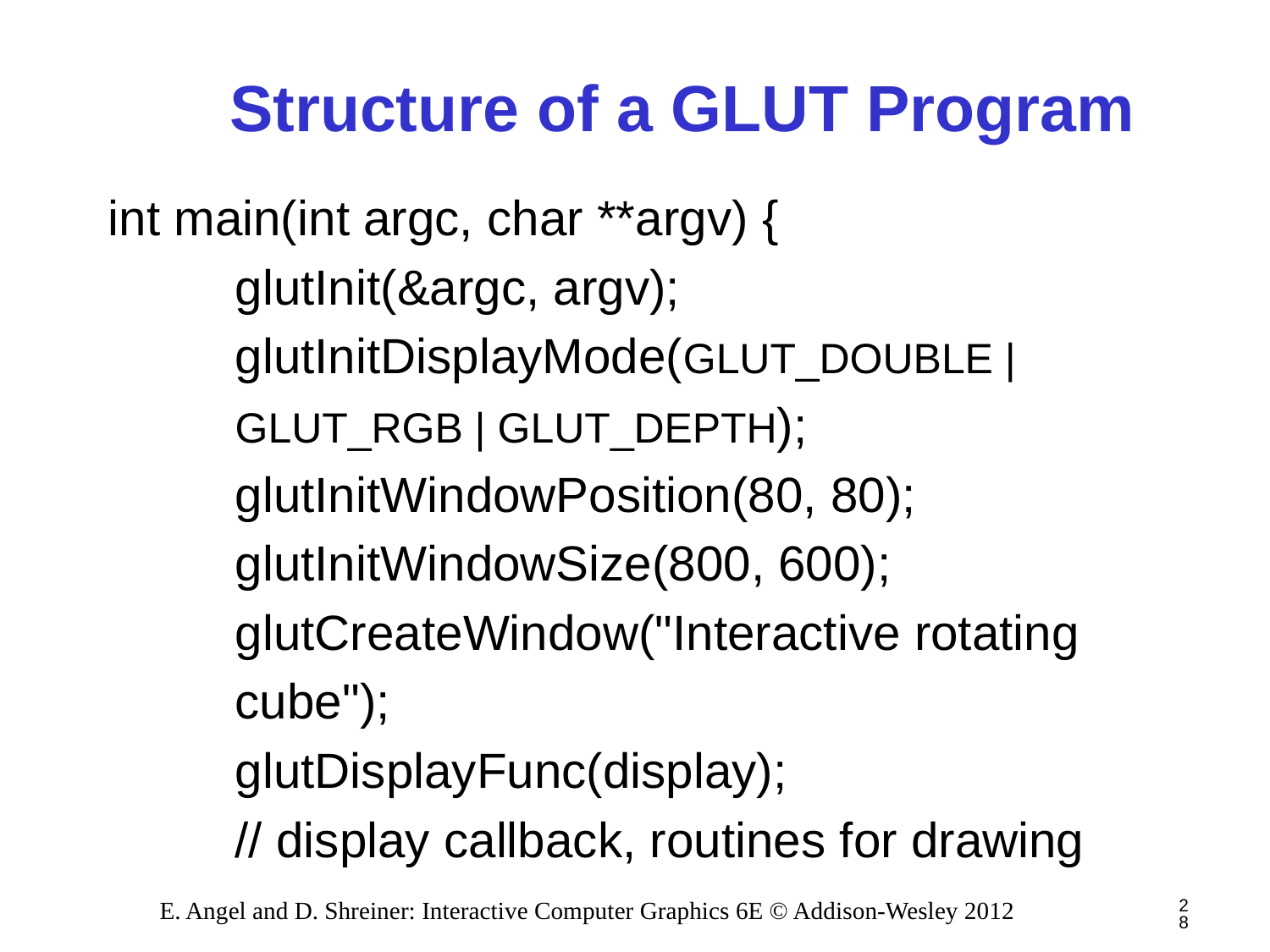

# Structure of a GLUT Program
int main(int argc, char **argv) {
	glutInit(&argc, argv);
	glutInitDisplayMode(GLUT_DOUBLE |
	GLUT_RGB | GLUT_DEPTH);
	glutInitWindowPosition(80, 80);
  	glutInitWindowSize(800, 600);
	glutCreateWindow("Interactive rotating
	cube");
	glutDisplayFunc(display);
	// display callback, routines for drawing
28
E. Angel and D. Shreiner: Interactive Computer Graphics 6E © Addison-Wesley 2012